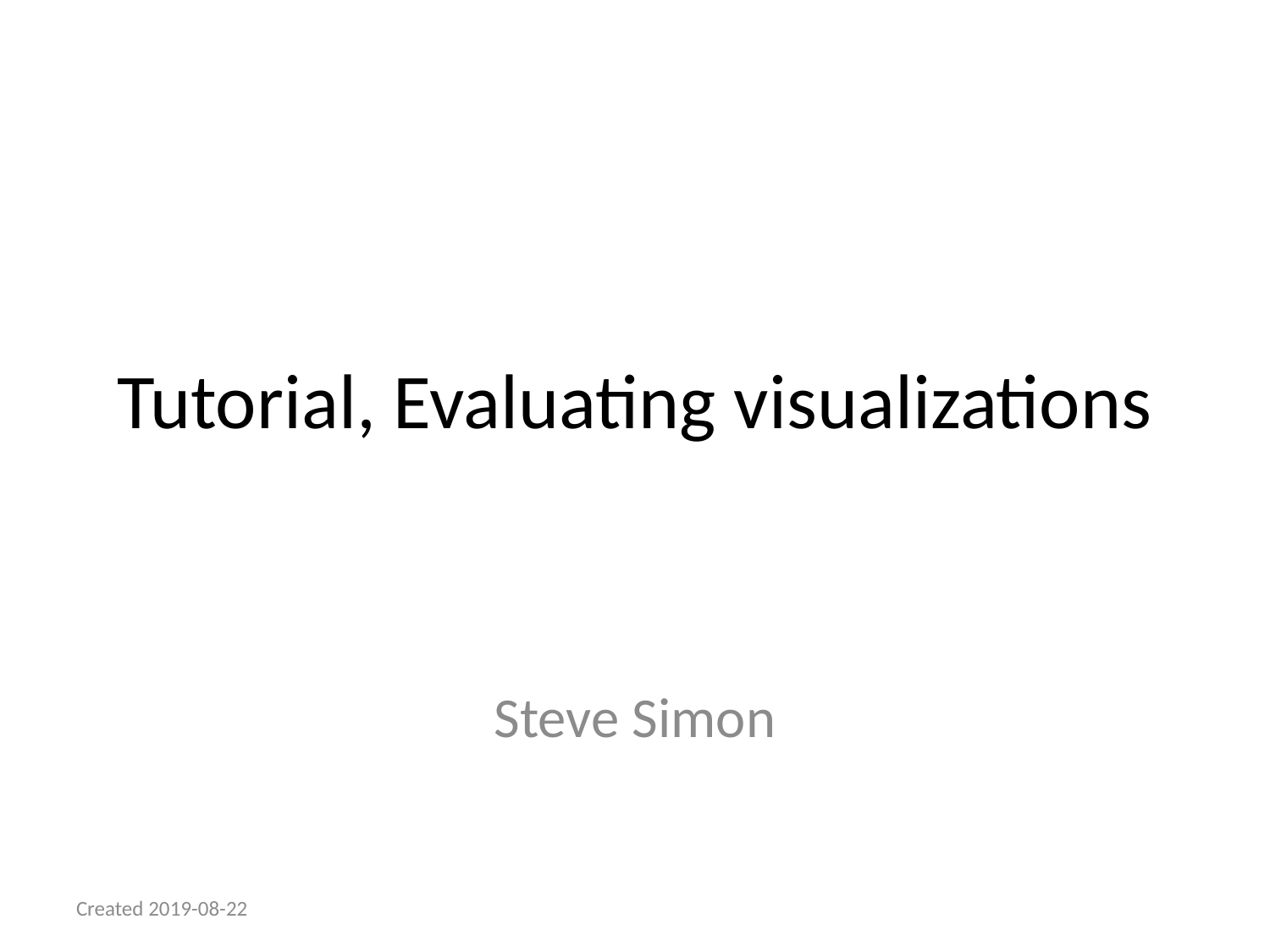

# Tutorial, Evaluating visualizations
Steve Simon
Created 2019-08-22